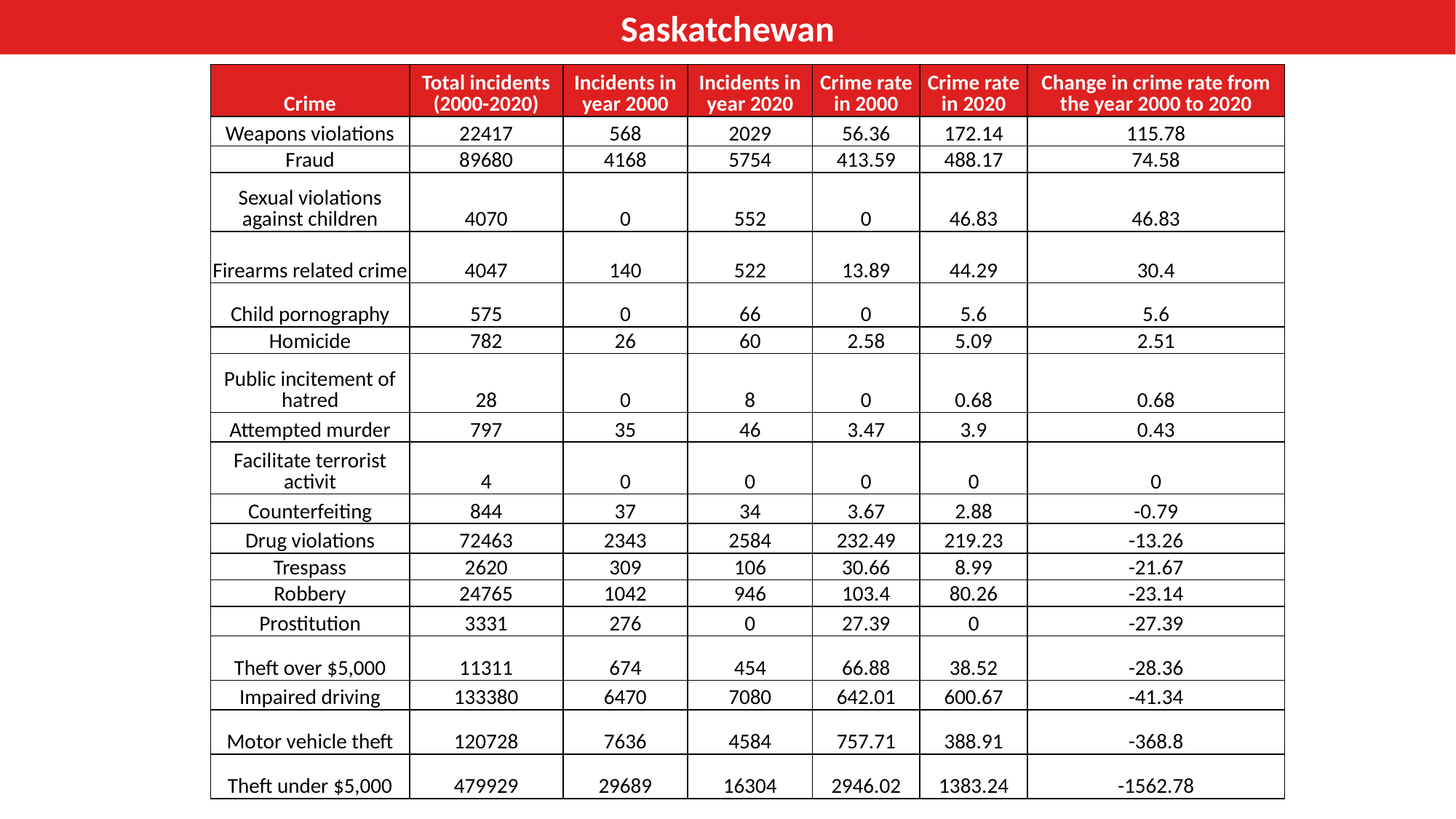

Saskatchewan
| Crime | Total incidents (2000-2020) | Incidents in year 2000 | Incidents in year 2020 | Crime rate in 2000 | Crime rate in 2020 | Change in crime rate from the year 2000 to 2020 |
| --- | --- | --- | --- | --- | --- | --- |
| Weapons violations | 22417 | 568 | 2029 | 56.36 | 172.14 | 115.78 |
| Fraud | 89680 | 4168 | 5754 | 413.59 | 488.17 | 74.58 |
| Sexual violations against children | 4070 | 0 | 552 | 0 | 46.83 | 46.83 |
| Firearms related crime | 4047 | 140 | 522 | 13.89 | 44.29 | 30.4 |
| Child pornography | 575 | 0 | 66 | 0 | 5.6 | 5.6 |
| Homicide | 782 | 26 | 60 | 2.58 | 5.09 | 2.51 |
| Public incitement of hatred | 28 | 0 | 8 | 0 | 0.68 | 0.68 |
| Attempted murder | 797 | 35 | 46 | 3.47 | 3.9 | 0.43 |
| Facilitate terrorist activit | 4 | 0 | 0 | 0 | 0 | 0 |
| Counterfeiting | 844 | 37 | 34 | 3.67 | 2.88 | -0.79 |
| Drug violations | 72463 | 2343 | 2584 | 232.49 | 219.23 | -13.26 |
| Trespass | 2620 | 309 | 106 | 30.66 | 8.99 | -21.67 |
| Robbery | 24765 | 1042 | 946 | 103.4 | 80.26 | -23.14 |
| Prostitution | 3331 | 276 | 0 | 27.39 | 0 | -27.39 |
| Theft over $5,000 | 11311 | 674 | 454 | 66.88 | 38.52 | -28.36 |
| Impaired driving | 133380 | 6470 | 7080 | 642.01 | 600.67 | -41.34 |
| Motor vehicle theft | 120728 | 7636 | 4584 | 757.71 | 388.91 | -368.8 |
| Theft under $5,000 | 479929 | 29689 | 16304 | 2946.02 | 1383.24 | -1562.78 |